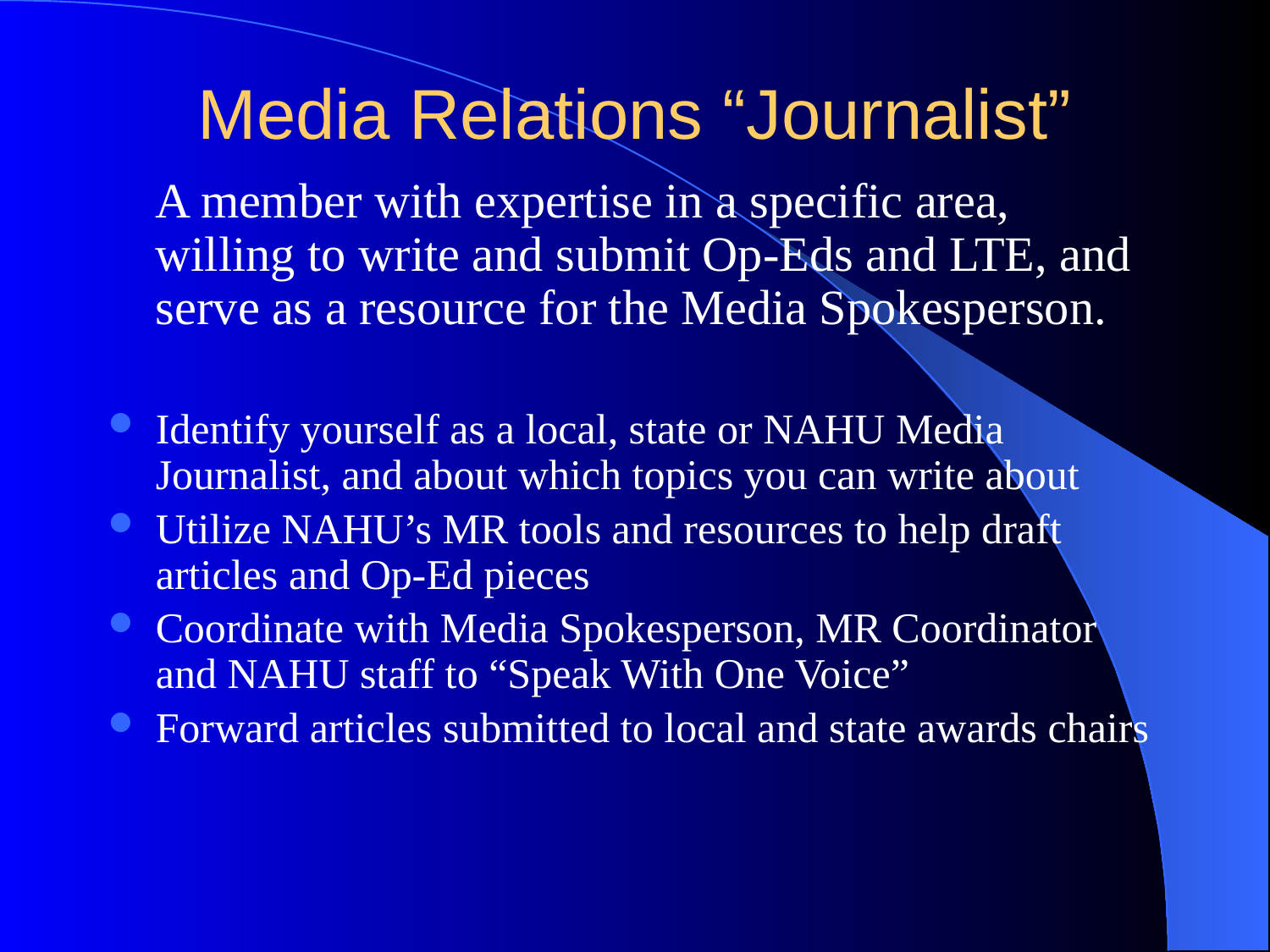

# Media Relations “Journalist”
	A member with expertise in a specific area, willing to write and submit Op-Eds and LTE, and serve as a resource for the Media Spokesperson.

Identify yourself as a local, state or NAHU Media Journalist, and about which topics you can write about
Utilize NAHU’s MR tools and resources to help draft articles and Op-Ed pieces
Coordinate with Media Spokesperson, MR Coordinator and NAHU staff to “Speak With One Voice”
Forward articles submitted to local and state awards chairs